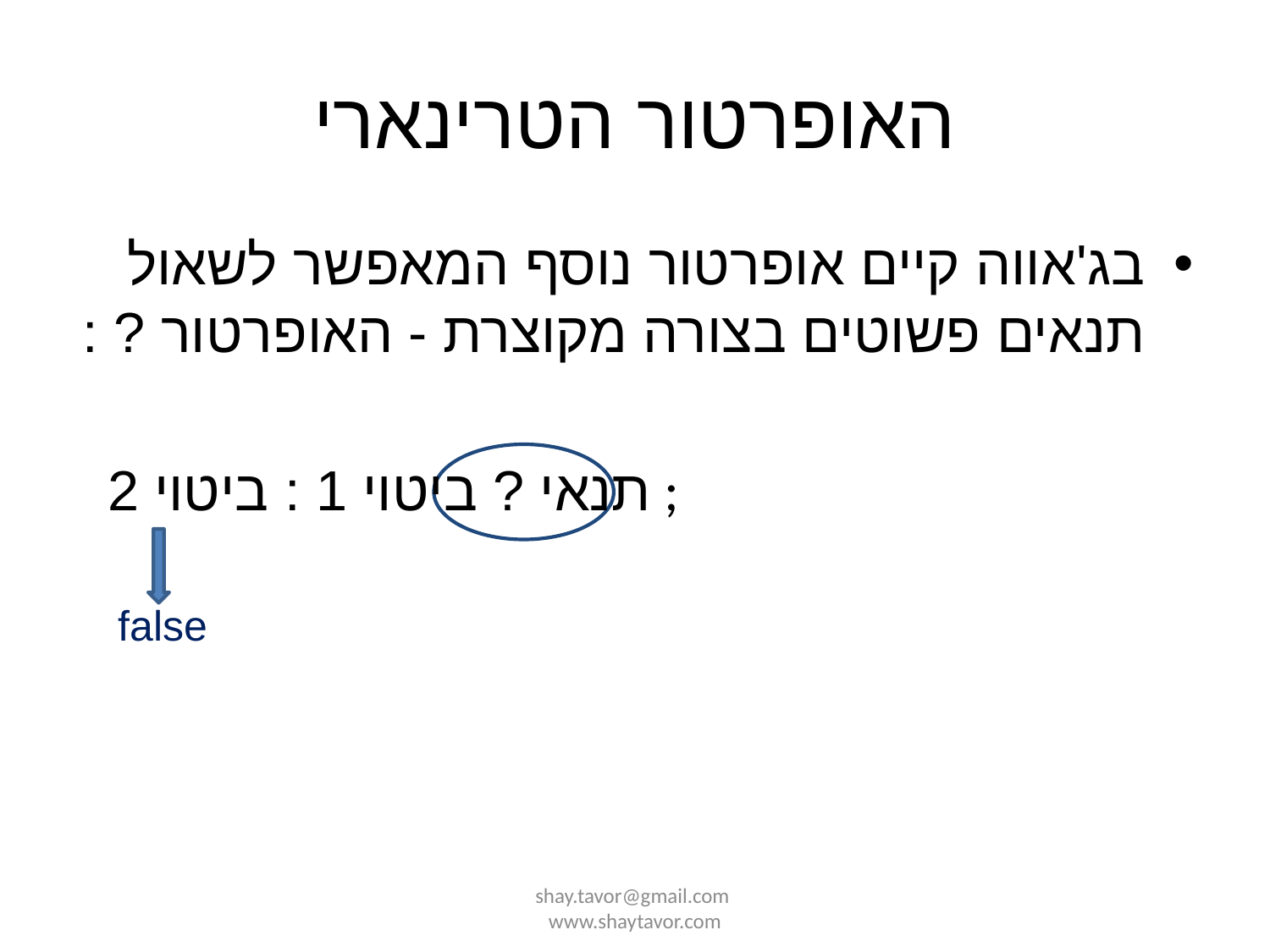

# האופרטור הטרינארי
בג'אווה קיים אופרטור נוסף המאפשר לשאול תנאים פשוטים בצורה מקוצרת - האופרטור ? :

  תנאי ? ביטוי 1 : ביטוי 2 ;

false
shay.tavor@gmail.com  www.shaytavor.com